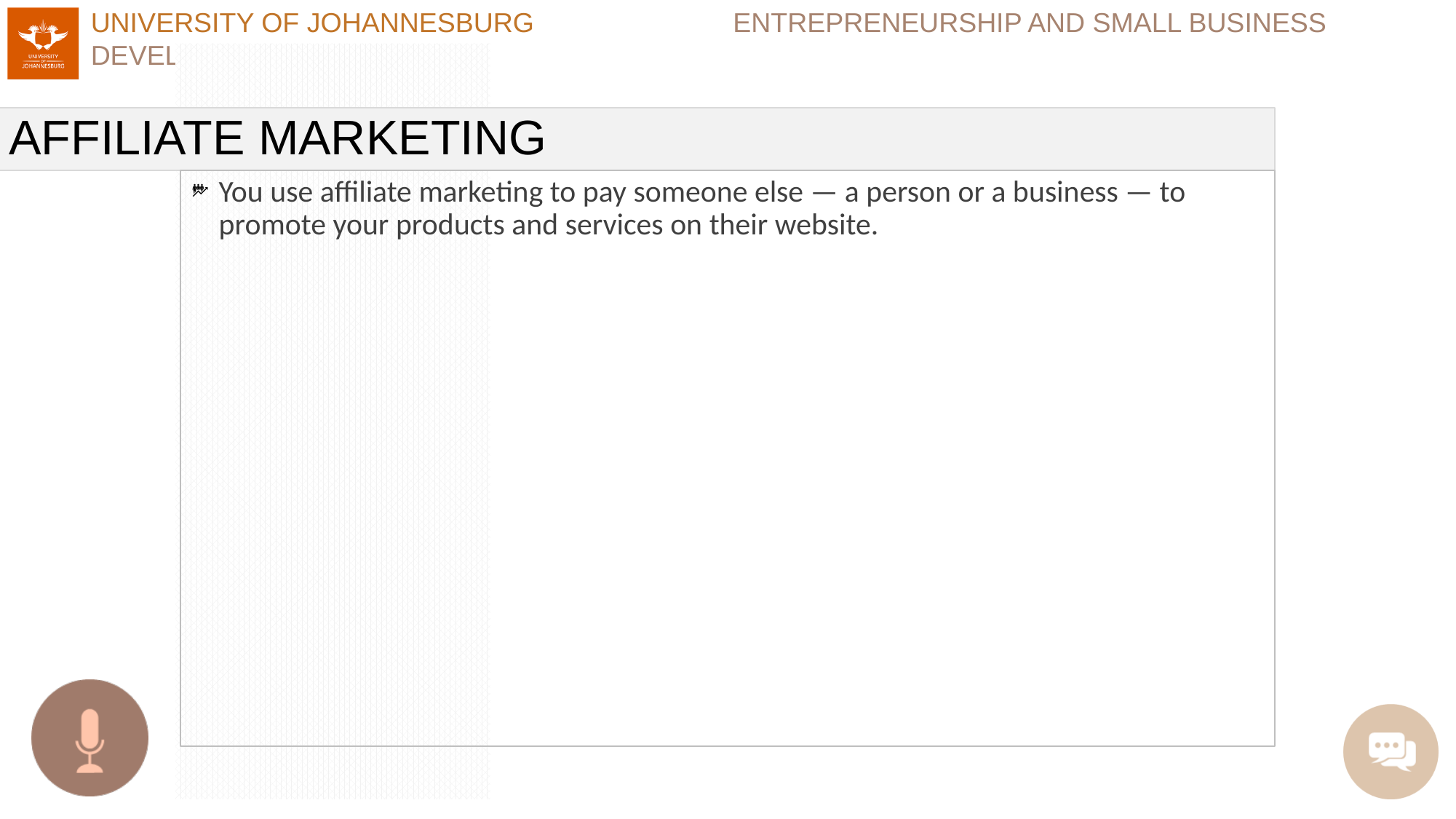

# AFFILIATE MARKETING
You use affiliate marketing to pay someone else — a person or a business — to promote your products and services on their website.